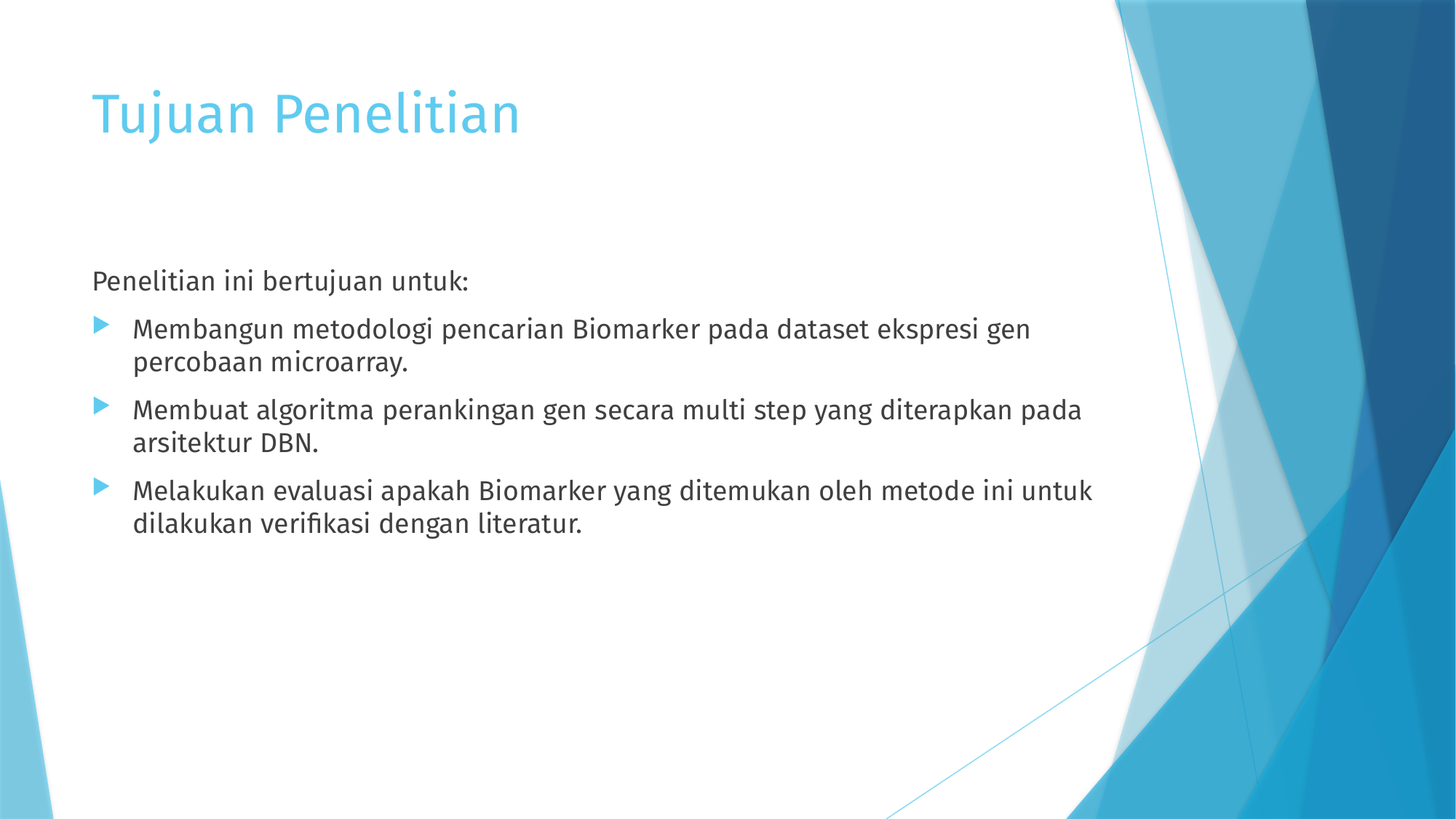

# Tujuan Penelitian
Penelitian ini bertujuan untuk:
Membangun metodologi pencarian Biomarker pada dataset ekspresi gen percobaan microarray.
Membuat algoritma perankingan gen secara multi step yang diterapkan pada arsitektur DBN.
Melakukan evaluasi apakah Biomarker yang ditemukan oleh metode ini untuk dilakukan verifikasi dengan literatur.